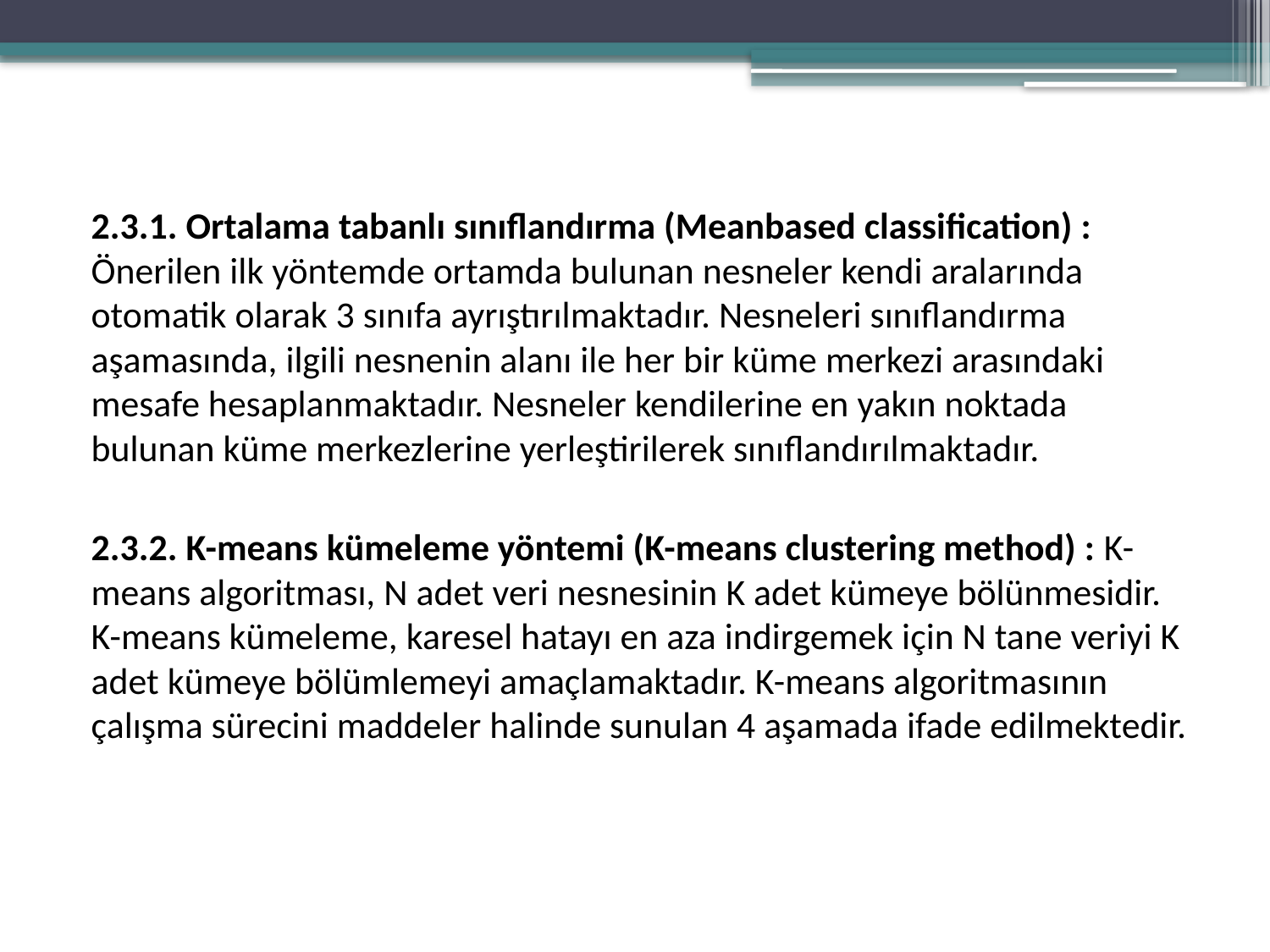

2.3.1. Ortalama tabanlı sınıflandırma (Meanbased classification) : Önerilen ilk yöntemde ortamda bulunan nesneler kendi aralarında otomatik olarak 3 sınıfa ayrıştırılmaktadır. Nesneleri sınıflandırma aşamasında, ilgili nesnenin alanı ile her bir küme merkezi arasındaki mesafe hesaplanmaktadır. Nesneler kendilerine en yakın noktada bulunan küme merkezlerine yerleştirilerek sınıflandırılmaktadır.

2.3.2. K-means kümeleme yöntemi (K-means clustering method) : K-means algoritması, N adet veri nesnesinin K adet kümeye bölünmesidir. K-means kümeleme, karesel hatayı en aza indirgemek için N tane veriyi K adet kümeye bölümlemeyi amaçlamaktadır. K-means algoritmasının çalışma sürecini maddeler halinde sunulan 4 aşamada ifade edilmektedir.